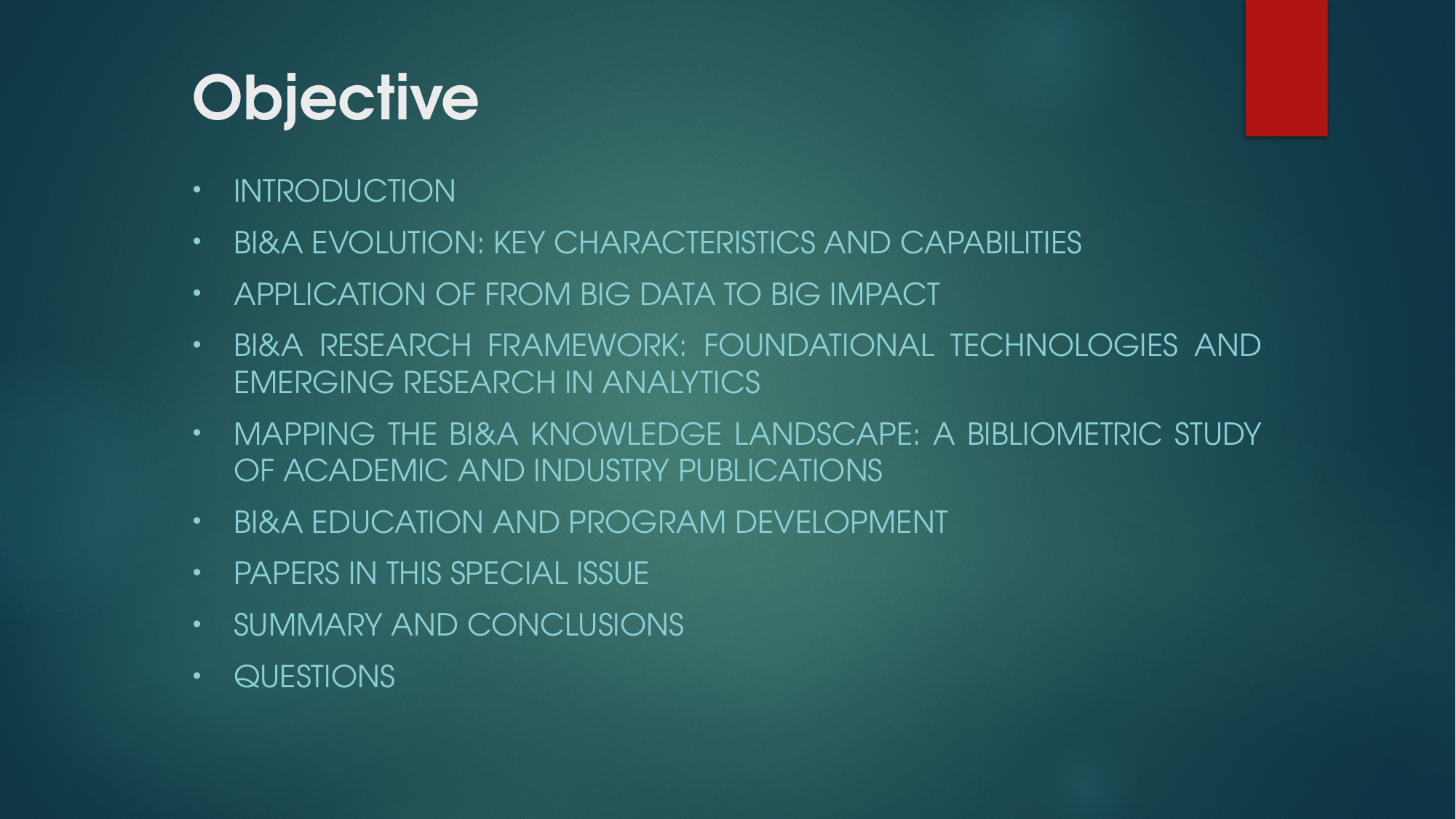

# Objective
Introduction
BI&A Evolution: Key Characteristics and Capabilities
Application of From Big Data to Big Impact
BI&A Research Framework: Foundational Technologies and Emerging Research in Analytics
Mapping the BI&A Knowledge Landscape: A Bibliometric Study of Academic and Industry Publications
BI&A Education and Program Development
Papers in this Special Issue
Summary and Conclusions
Questions